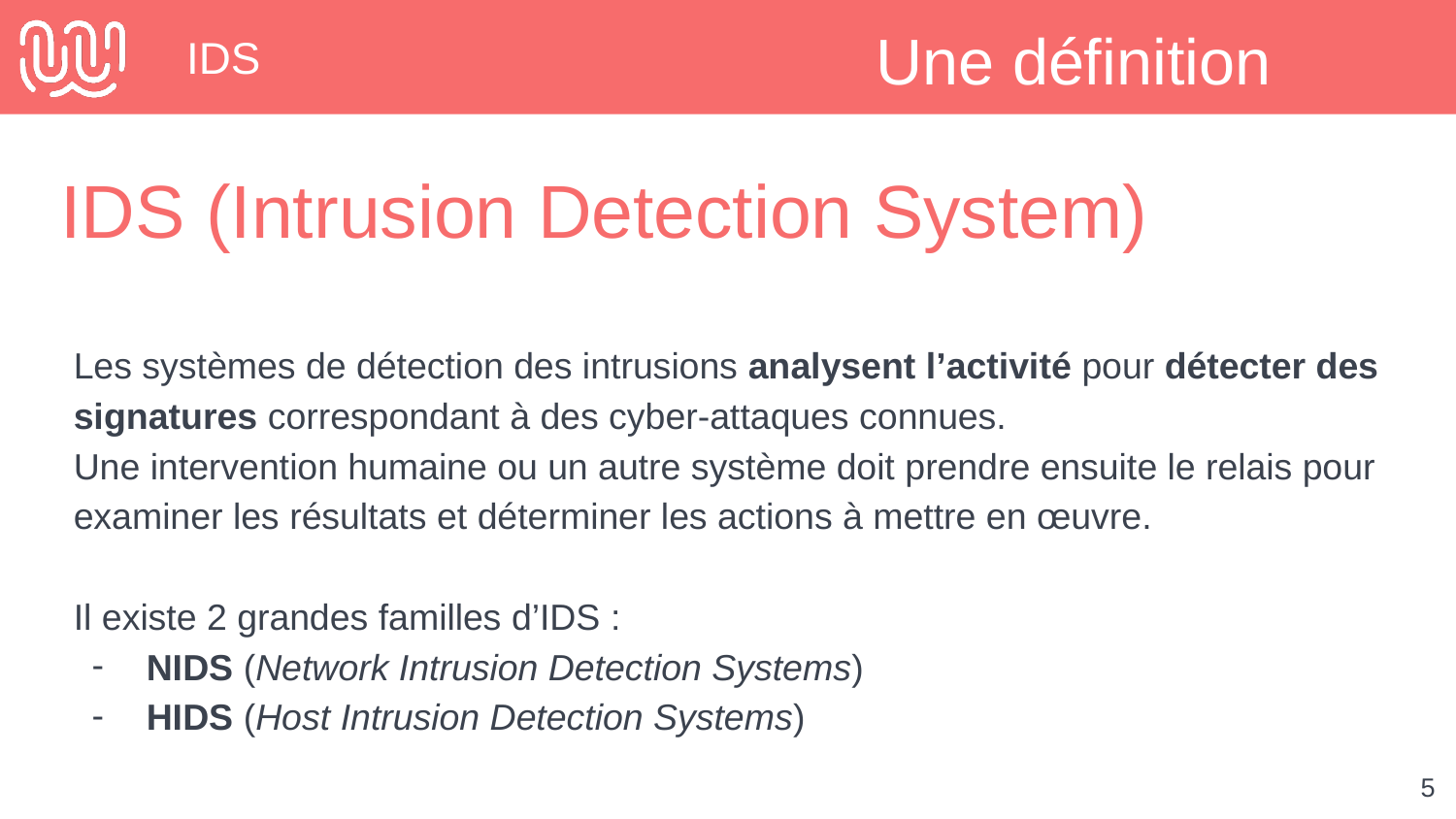

# IDS
Une définition
IDS (Intrusion Detection System)
Les systèmes de détection des intrusions analysent l’activité pour détecter des signatures correspondant à des cyber-attaques connues.
Une intervention humaine ou un autre système doit prendre ensuite le relais pour examiner les résultats et déterminer les actions à mettre en œuvre.

Il existe 2 grandes familles d’IDS :
NIDS (Network Intrusion Detection Systems)
HIDS (Host Intrusion Detection Systems)
5